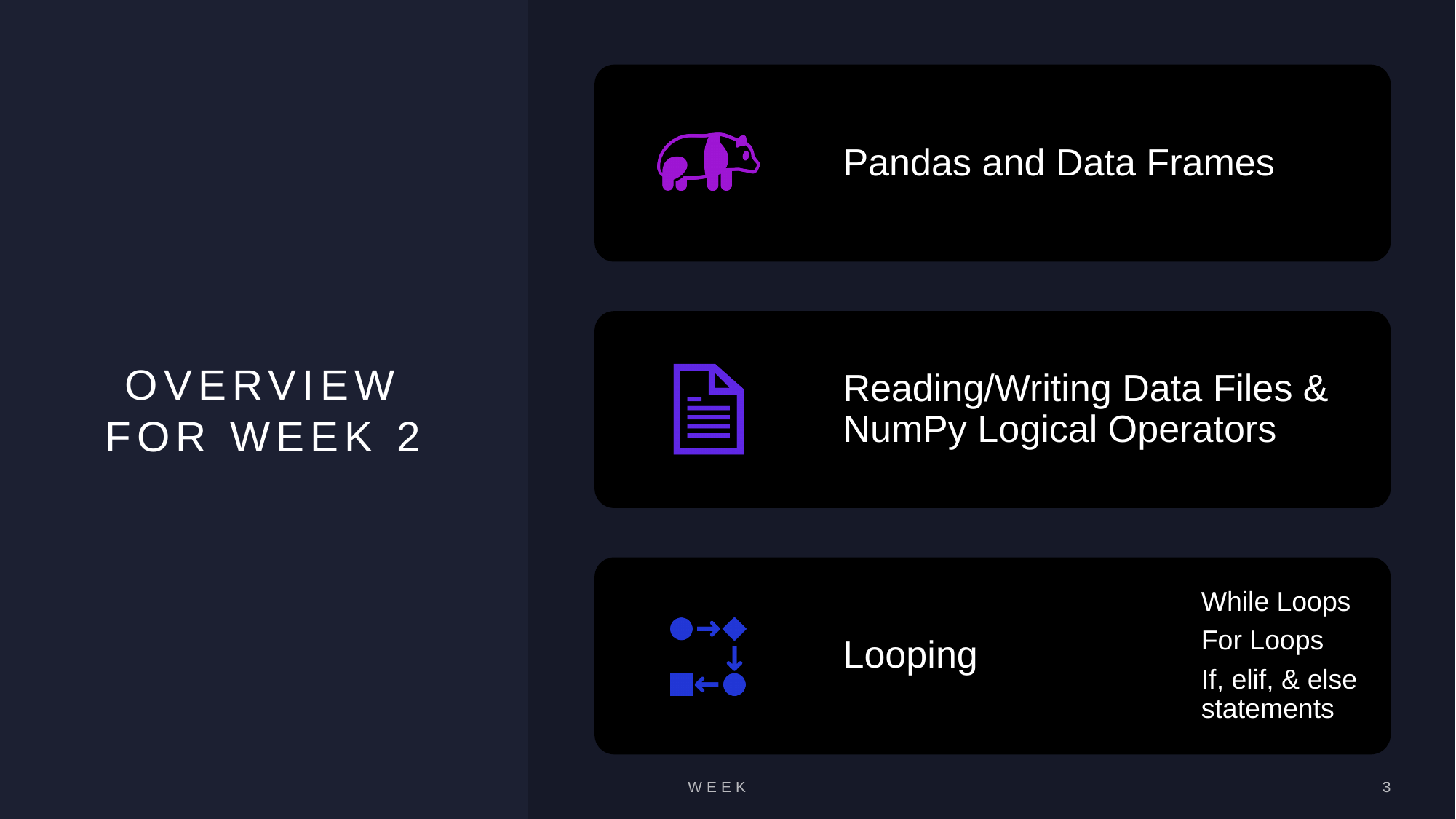

Pandas and Data Frames
Reading/Writing Data Files & NumPy Logical Operators
Looping
While Loops
For Loops
If, elif, & else statements
# Overview for week 2
Week 2
3